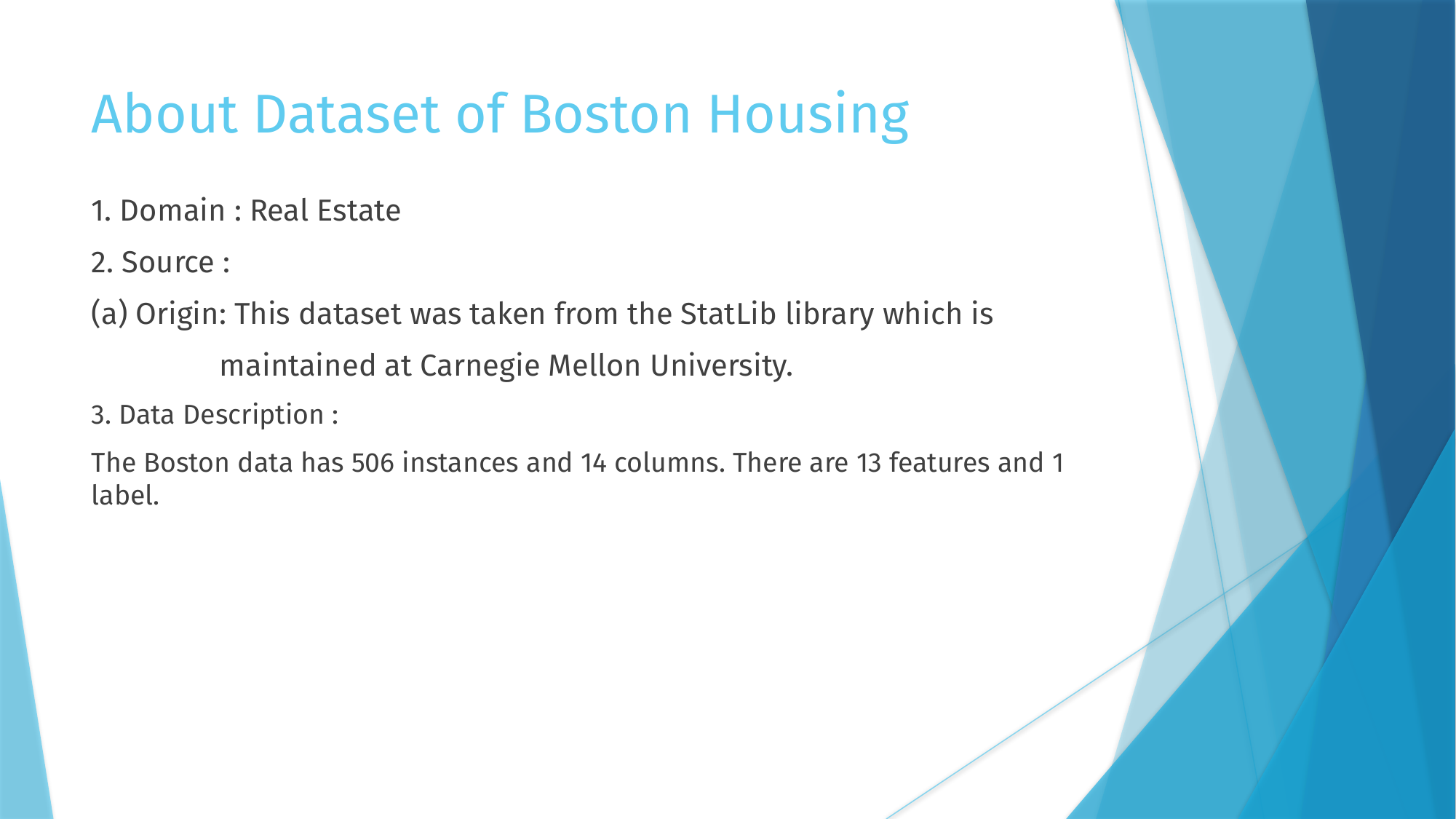

About Dataset of Boston Housing
1. Domain : Real Estate
2. Source :
(a) Origin: This dataset was taken from the StatLib library which is
                maintained at Carnegie Mellon University.
3. Data Description :
The Boston data has 506 instances and 14 columns. There are 13 features and 1 label.